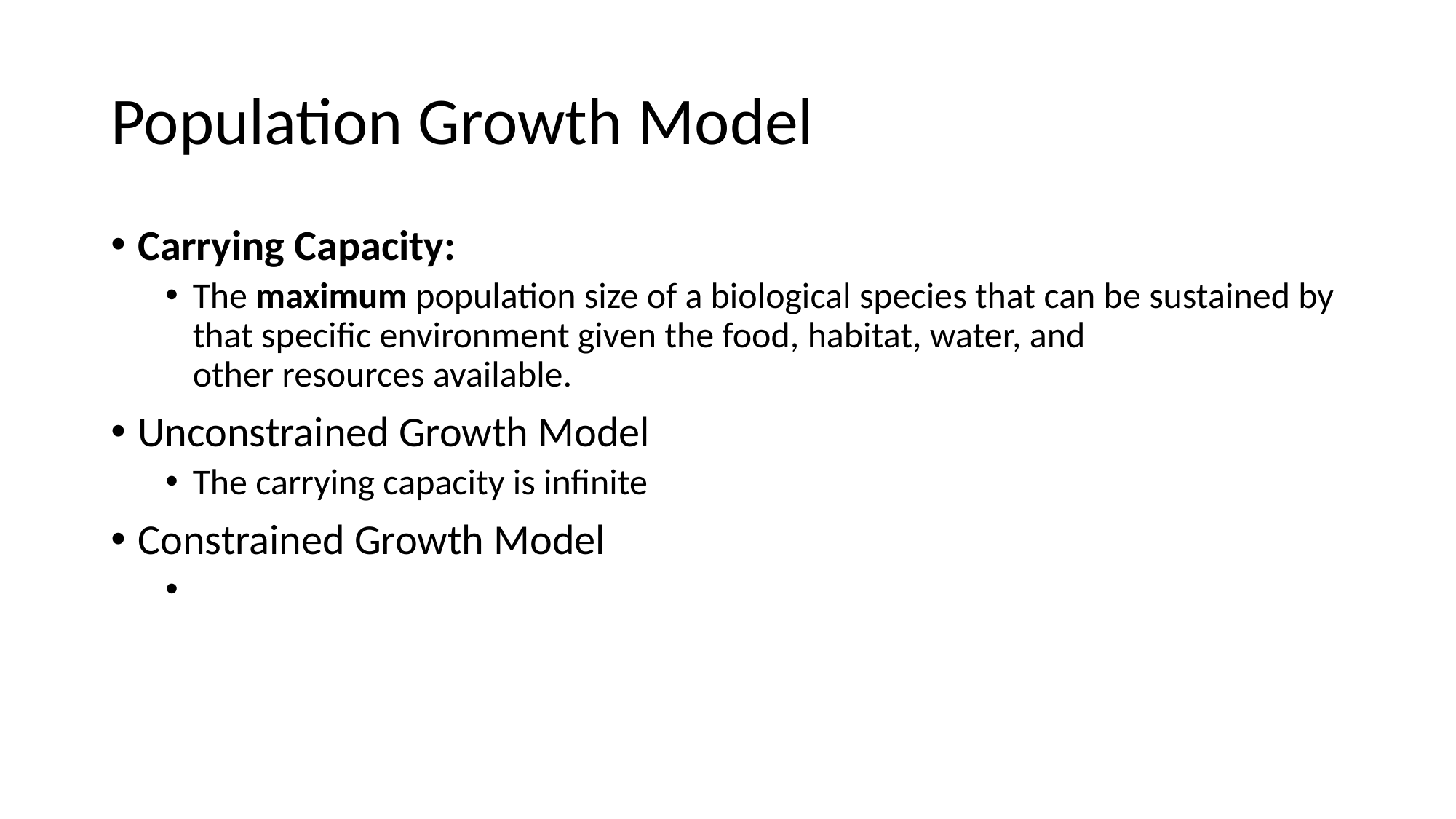

Population Growth Model
Carrying Capacity:
The maximum population size of a biological species that can be sustained by that specific environment given the food, habitat, water, and other resources available.
Unconstrained Growth Model
The carrying capacity is infinite
Constrained Growth Model